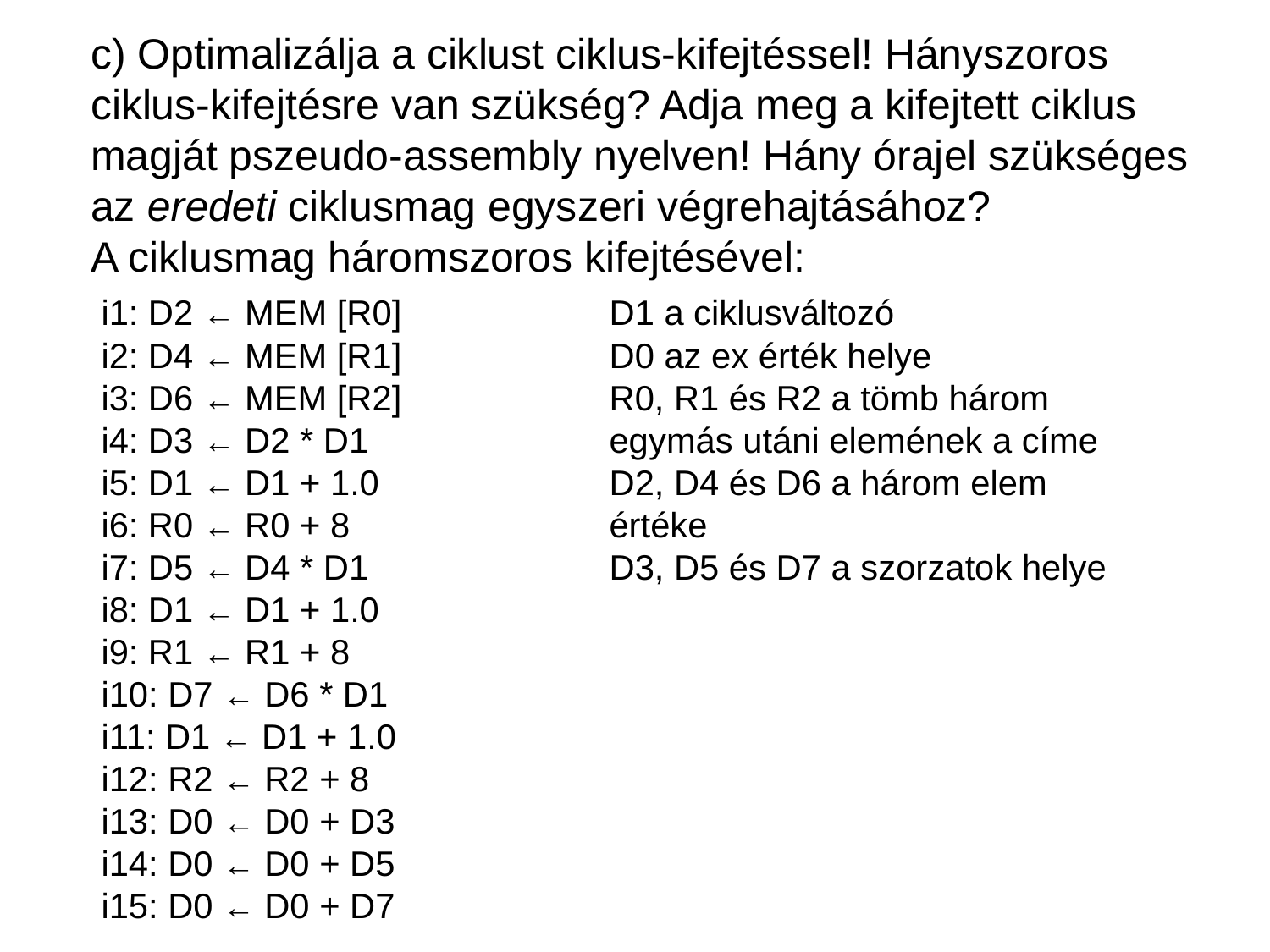

c) Optimalizálja a ciklust ciklus-kifejtéssel! Hányszoros ciklus-kifejtésre van szükség? Adja meg a kifejtett ciklus magját pszeudo-assembly nyelven! Hány órajel szükséges az eredeti ciklusmag egyszeri végrehajtásához?
A ciklusmag háromszoros kifejtésével:
i1: D2 ← MEM [R0]		D1 a ciklusváltozó
i2: D4 ← MEM [R1]		D0 az ex érték helye
i3: D6 ← MEM [R2]		R0, R1 és R2 a tömb három
i4: D3 ← D2 * D1		egymás utáni elemének a címe
i5: D1 ← D1 + 1.0		D2, D4 és D6 a három elem
i6: R0 ← R0 + 8			értéke
i7: D5 ← D4 * D1		D3, D5 és D7 a szorzatok helye
i8: D1 ← D1 + 1.0
i9: R1 ← R1 + 8
i10: D7 ← D6 * D1
i11: D1 ← D1 + 1.0
i12: R2 ← R2 + 8
i13: D0 ← D0 + D3
i14: D0 ← D0 + D5
i15: D0 ← D0 + D7